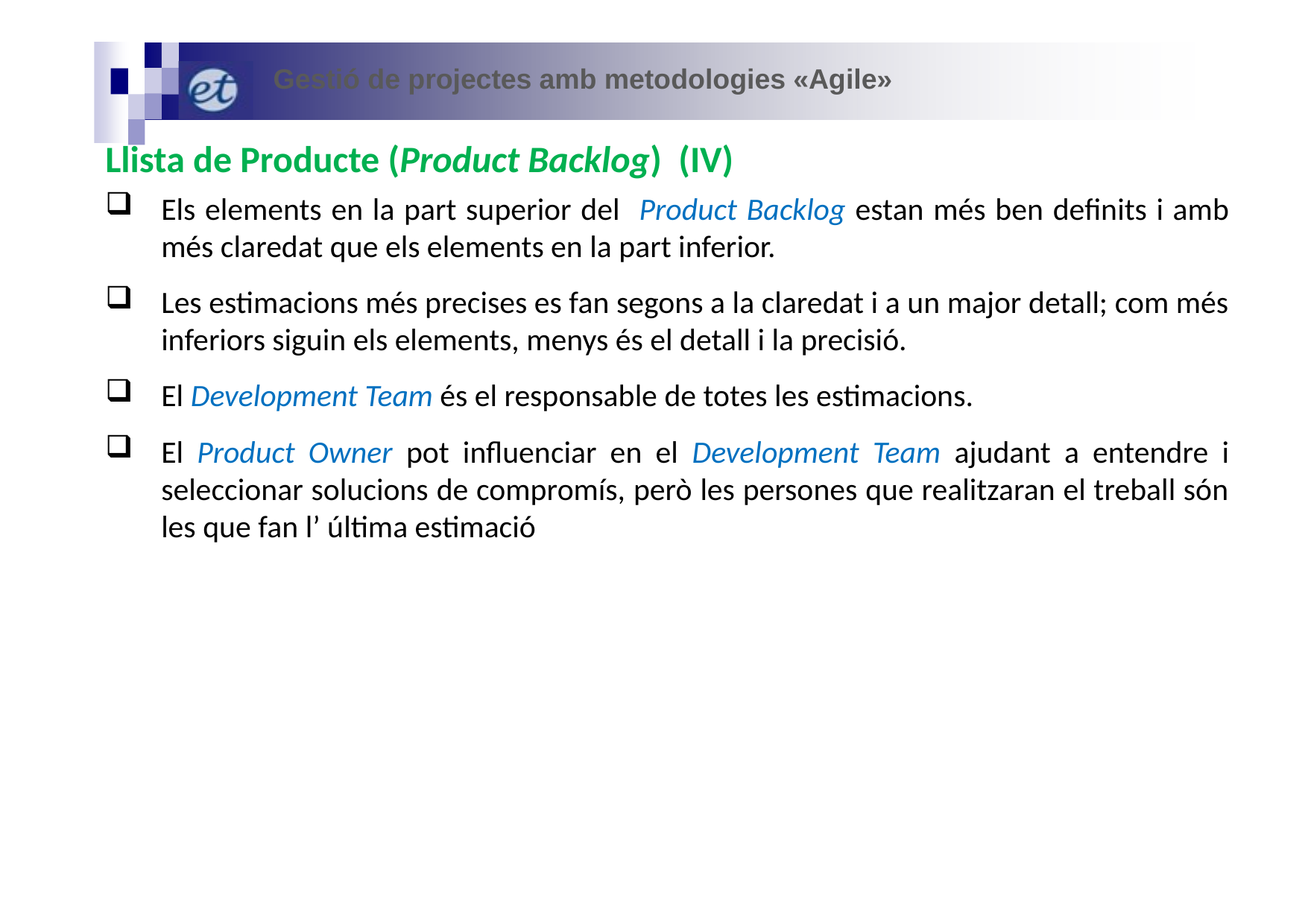

Gestió de projectes amb metodologies «Agile»

Llista de Producte (Product Backlog)  (IV)
Els elements en la part superior del  Product Backlog estan més ben definits i amb més claredat que els elements en la part inferior.
Les estimacions més precises es fan segons a la claredat i a un major detall; com més inferiors siguin els elements, menys és el detall i la precisió.
El Development Team és el responsable de totes les estimacions.
El Product Owner pot influenciar en el Development Team ajudant a entendre i seleccionar solucions de compromís, però les persones que realitzaran el treball són les que fan l’ última estimació